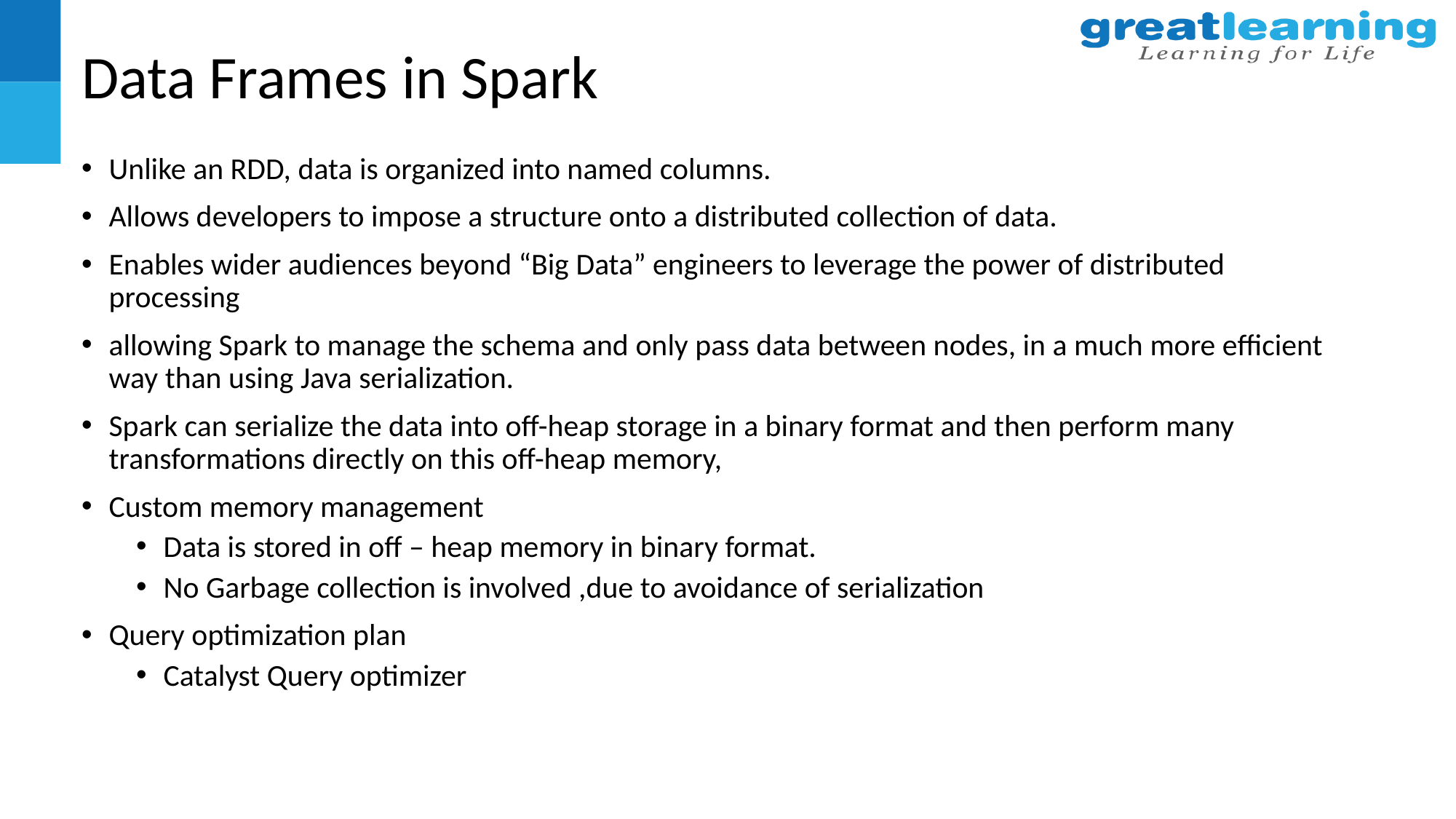

# Data Frames in Spark
Unlike an RDD, data is organized into named columns.
Allows developers to impose a structure onto a distributed collection of data.
Enables wider audiences beyond “Big Data” engineers to leverage the power of distributed processing
allowing Spark to manage the schema and only pass data between nodes, in a much more efficient way than using Java serialization.
Spark can serialize the data into off-heap storage in a binary format and then perform many transformations directly on this off-heap memory,
Custom memory management
Data is stored in off – heap memory in binary format.
No Garbage collection is involved ,due to avoidance of serialization
Query optimization plan
Catalyst Query optimizer